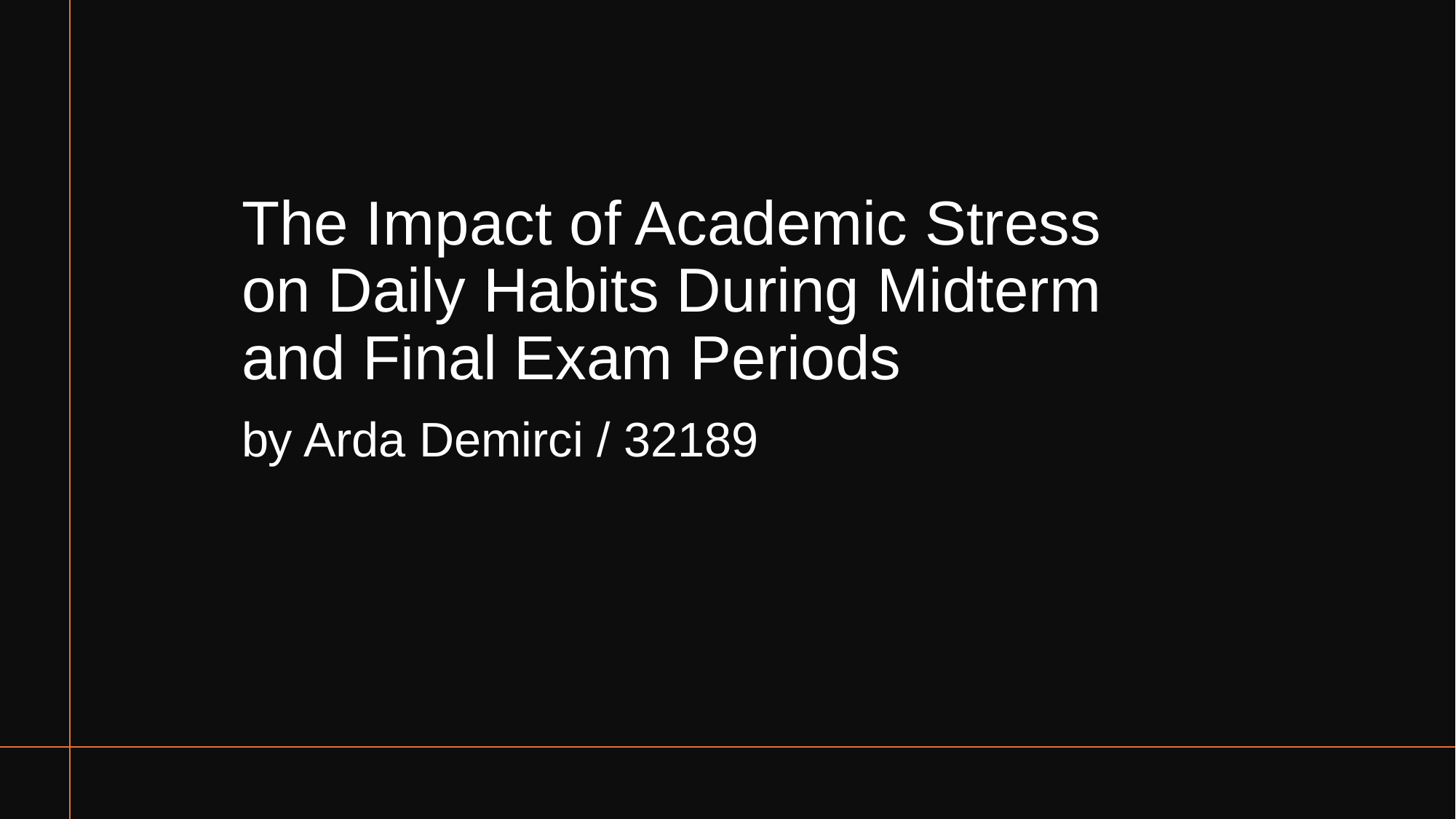

# The Impact of Academic Stress on Daily Habits During Midterm and Final Exam Periods
by Arda Demirci / 32189